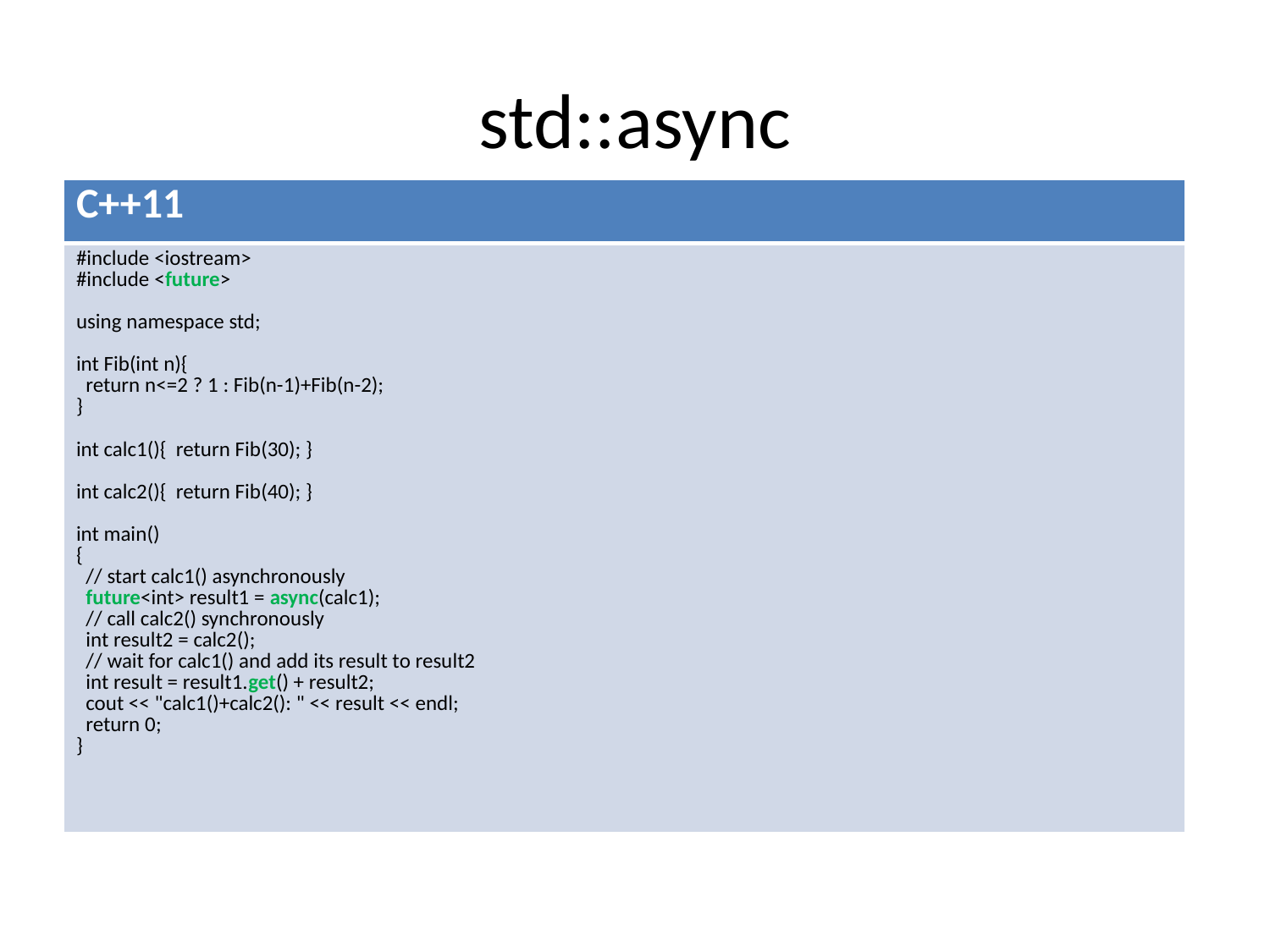

# std::async
| C++11 |
| --- |
| #include <iostream> #include <future> using namespace std; int Fib(int n){ return n<=2 ? 1 : Fib(n-1)+Fib(n-2); } int calc1(){ return Fib(30); } int calc2(){ return Fib(40); } int main() { // start calc1() asynchronously future<int> result1 = async(calc1); // call calc2() synchronously int result2 = calc2(); // wait for calc1() and add its result to result2 int result = result1.get() + result2; cout << "calc1()+calc2(): " << result << endl; return 0; } |